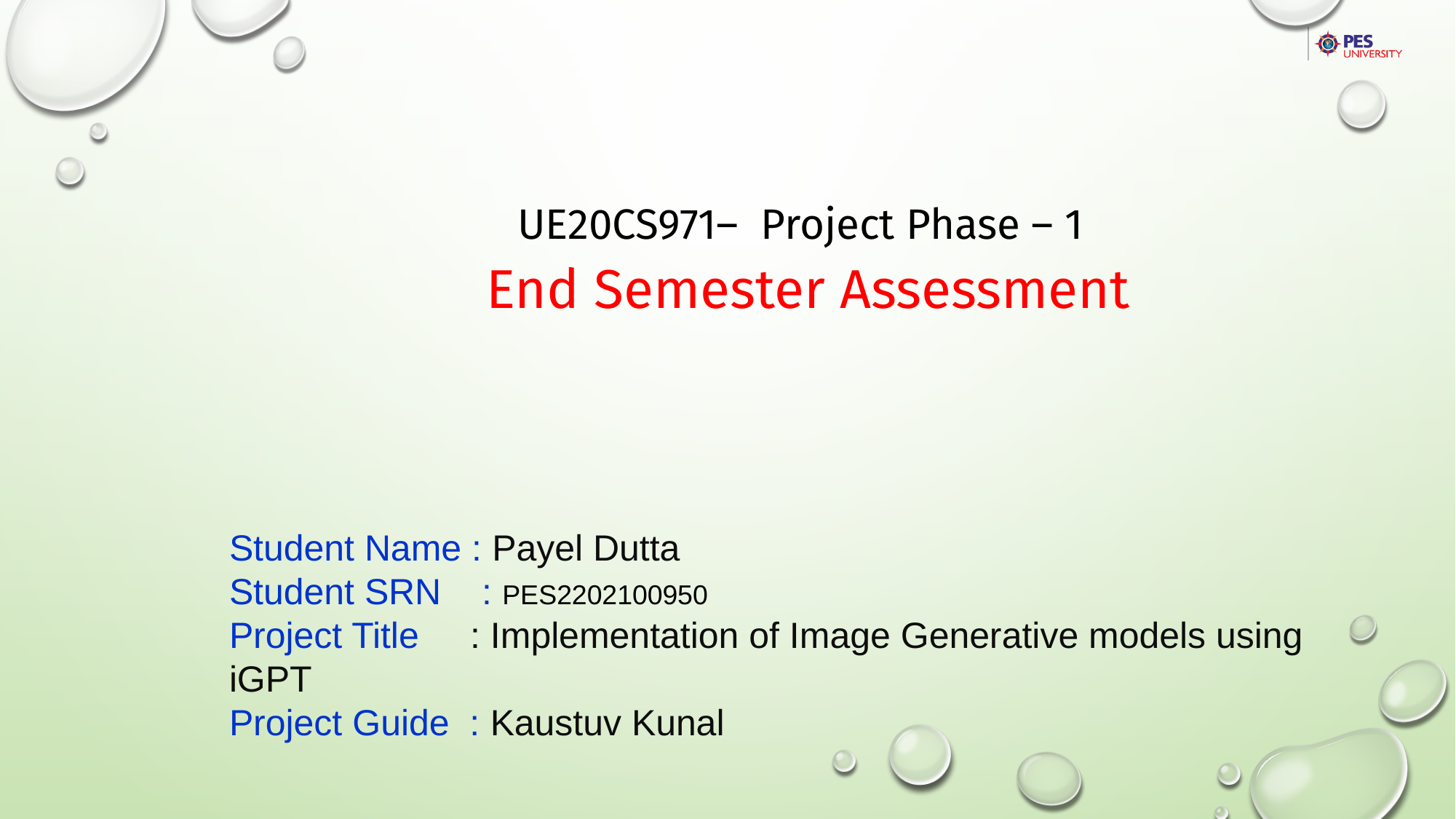

UE20CS971–  Project Phase – 1
 End Semester Assessment
Student Name : Payel Dutta
Student SRN    : PES2202100950
Project Title     : Implementation of Image Generative models using iGPT
Project Guide  : Kaustuv Kunal